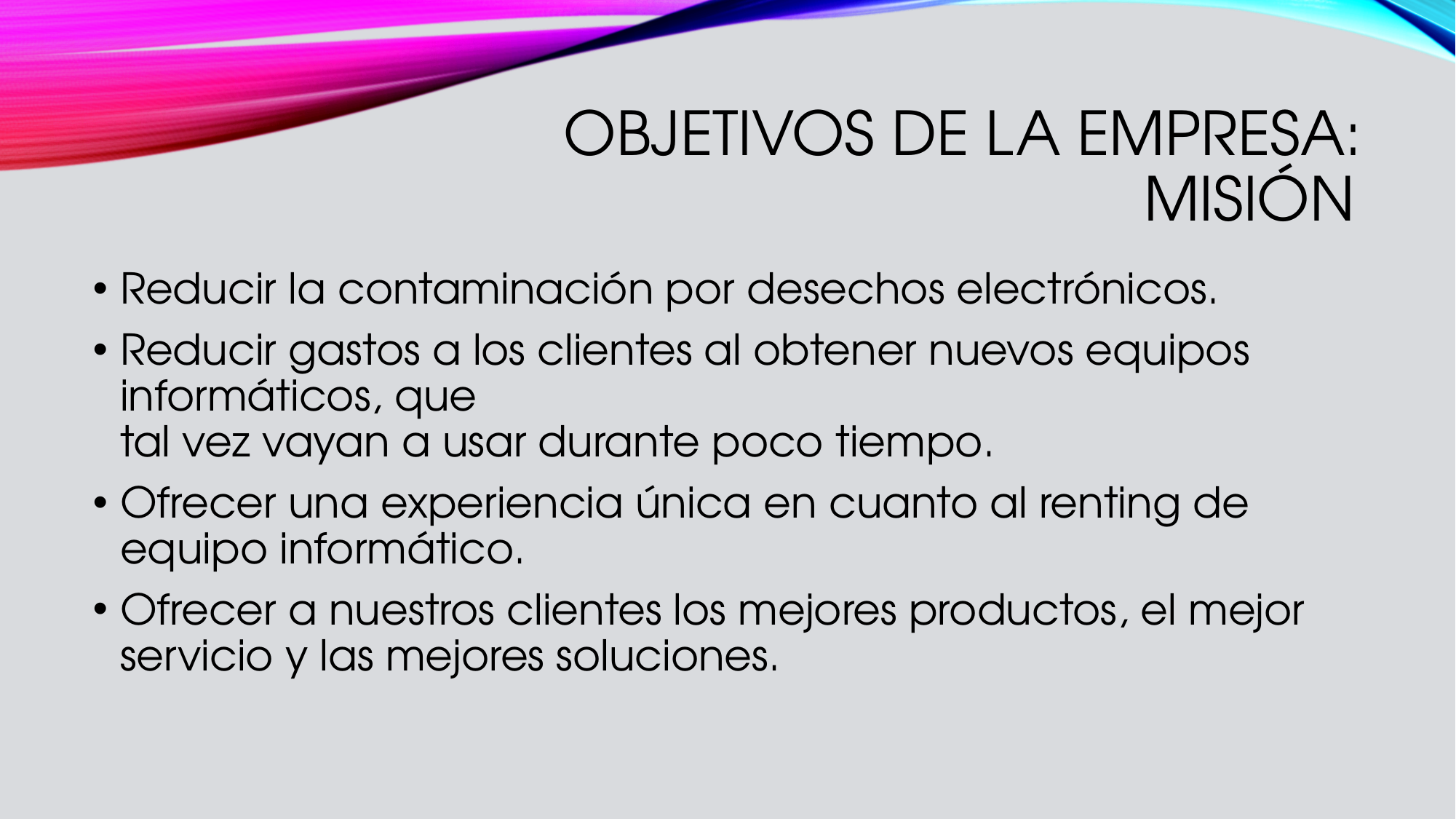

# Objetivos de la empresa: misión
Reducir la contaminación por desechos electrónicos.
Reducir gastos a los clientes al obtener nuevos equipos informáticos, que
tal vez vayan a usar durante poco tiempo.
Ofrecer una experiencia única en cuanto al renting de equipo informático.
Ofrecer a nuestros clientes los mejores productos, el mejor servicio y las mejores soluciones.